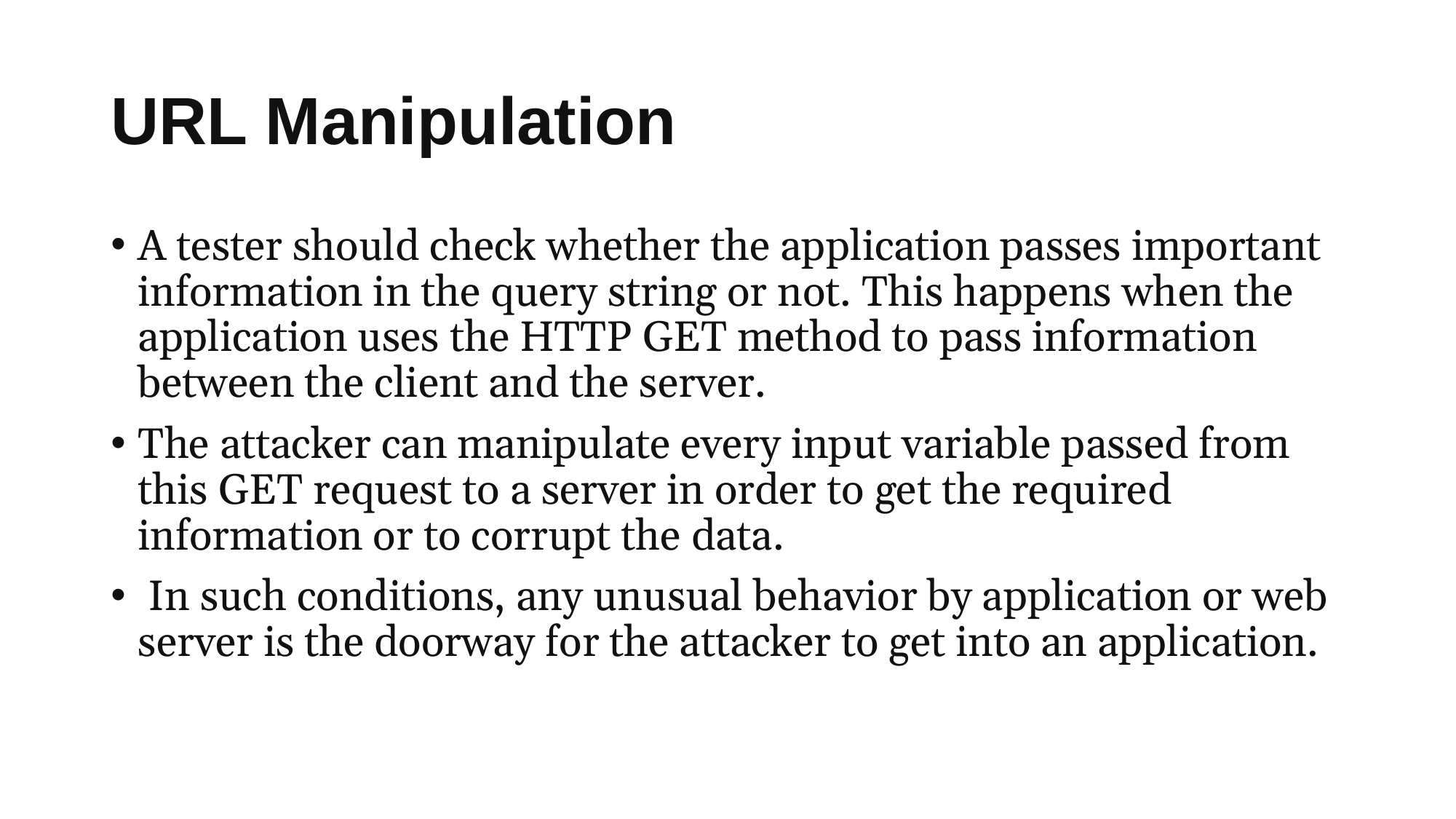

# URL Manipulation
A tester should check whether the application passes important information in the query string or not. This happens when the application uses the HTTP GET method to pass information between the client and the server.
The attacker can manipulate every input variable passed from this GET request to a server in order to get the required information or to corrupt the data.
 In such conditions, any unusual behavior by application or web server is the doorway for the attacker to get into an application.